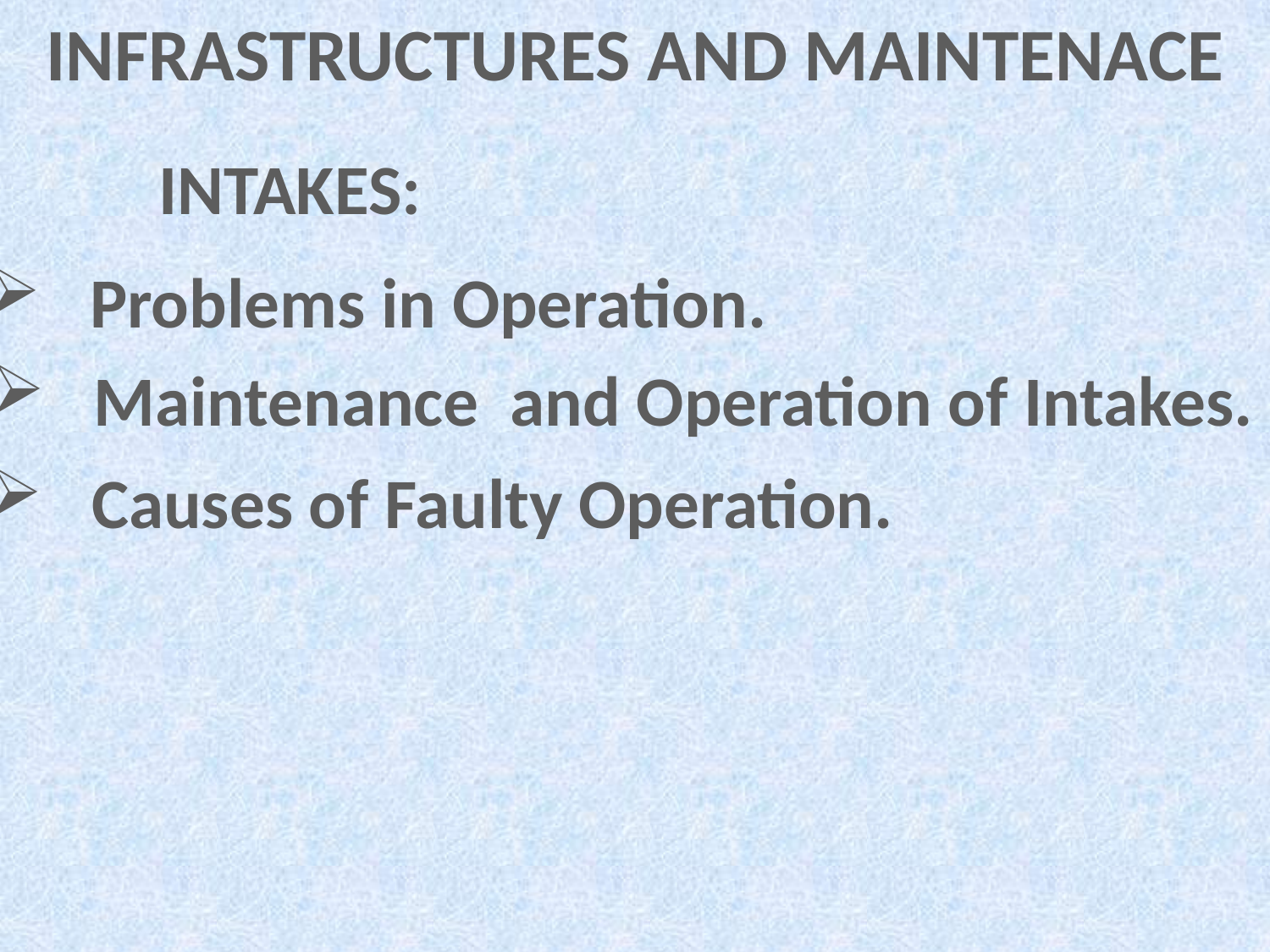

INFRASTRUCTURES AND MAINTENACE
1.		INTAKES:
   Problems in Operation.
   Maintenance  and Operation of Intakes.
   Causes of Faulty Operation.